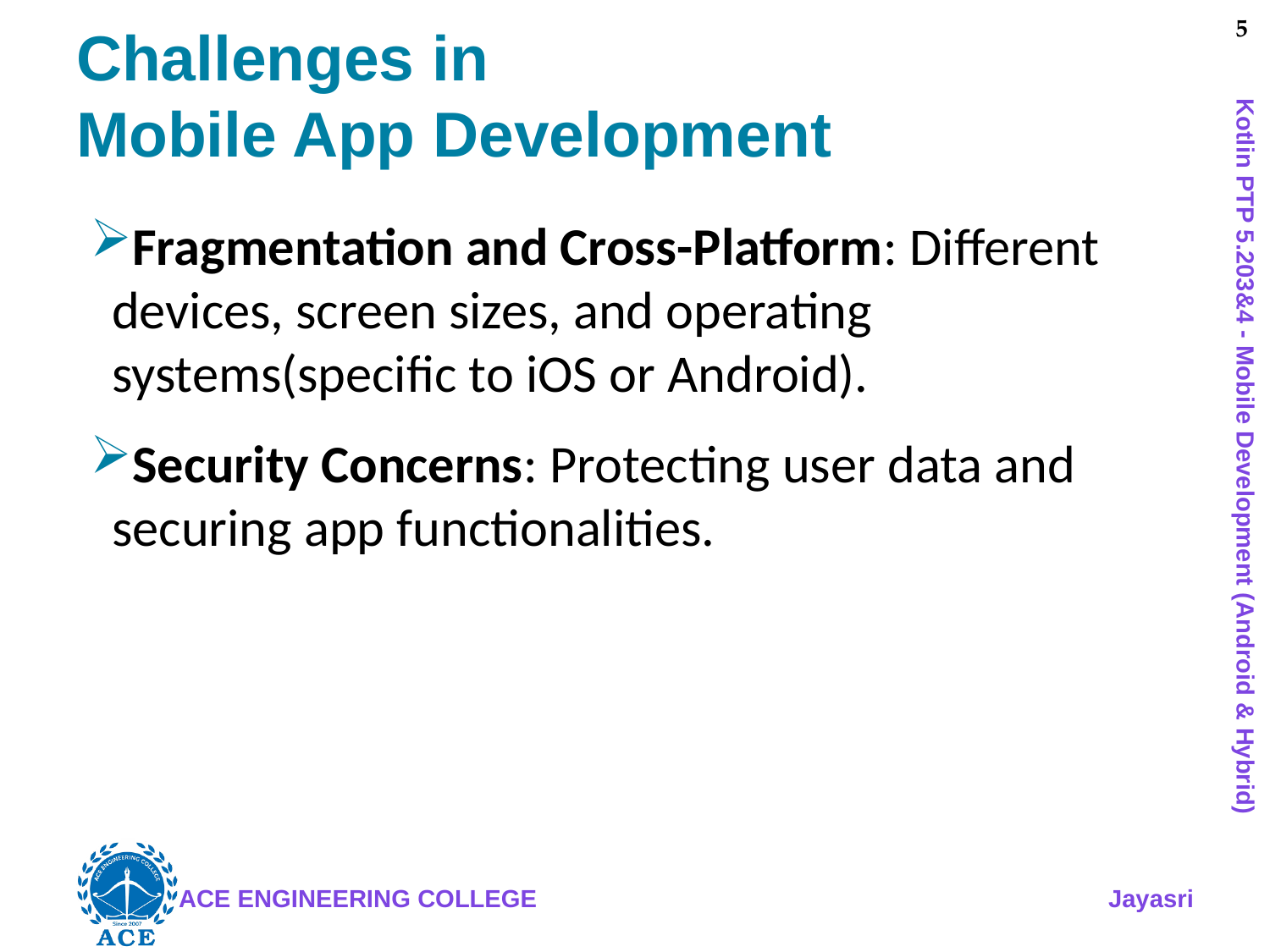

# Challenges in Mobile App Development
Fragmentation and Cross-Platform: Different devices, screen sizes, and operating systems(specific to iOS or Android).
Security Concerns: Protecting user data and securing app functionalities.